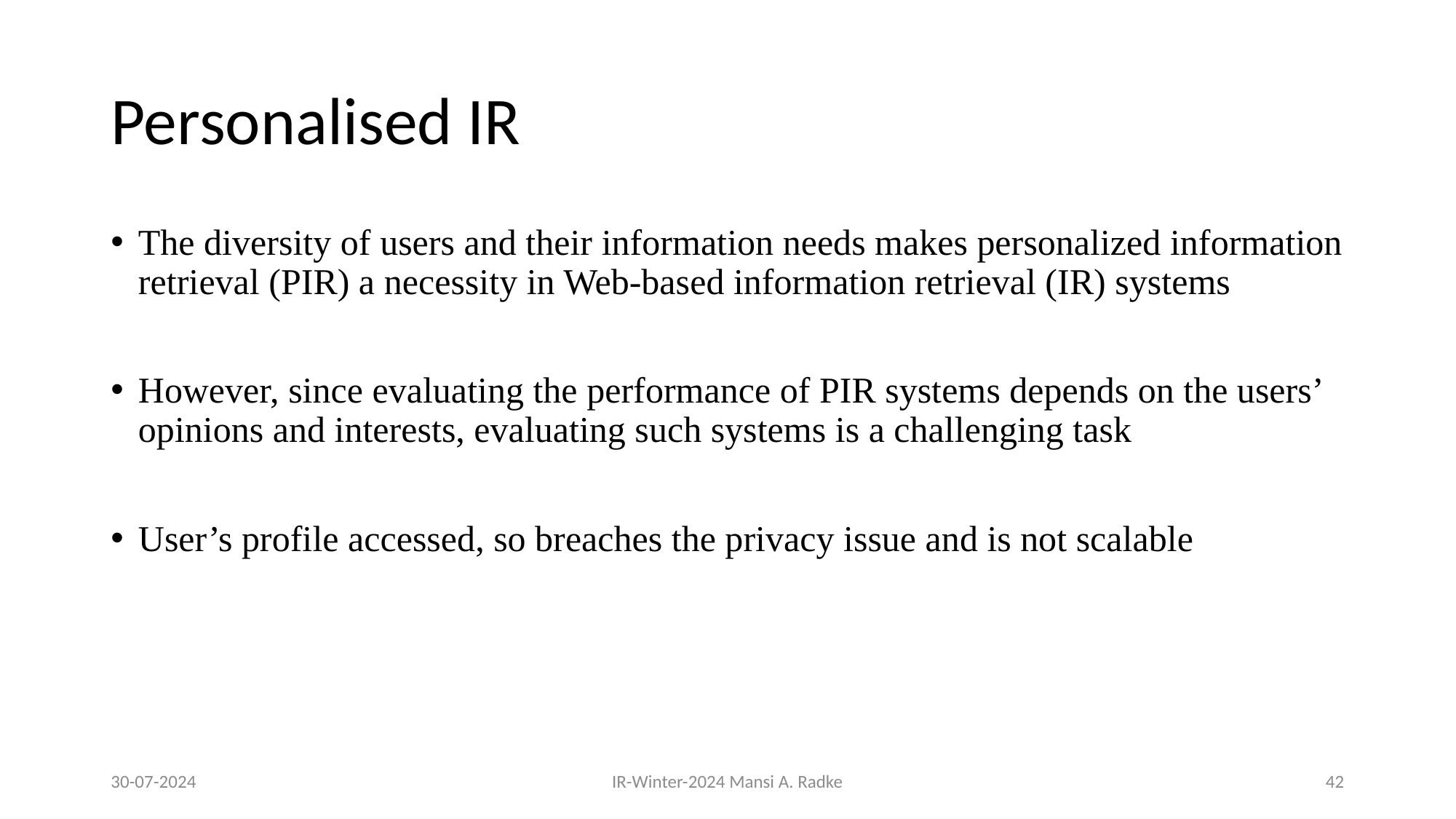

# Personalised IR
The diversity of users and their information needs makes personalized information retrieval (PIR) a necessity in Web-based information retrieval (IR) systems

However, since evaluating the performance of PIR systems depends on the users’ opinions and interests, evaluating such systems is a challenging task

User’s profile accessed, so breaches the privacy issue and is not scalable
30-07-2024
IR-Winter-2024 Mansi A. Radke
42